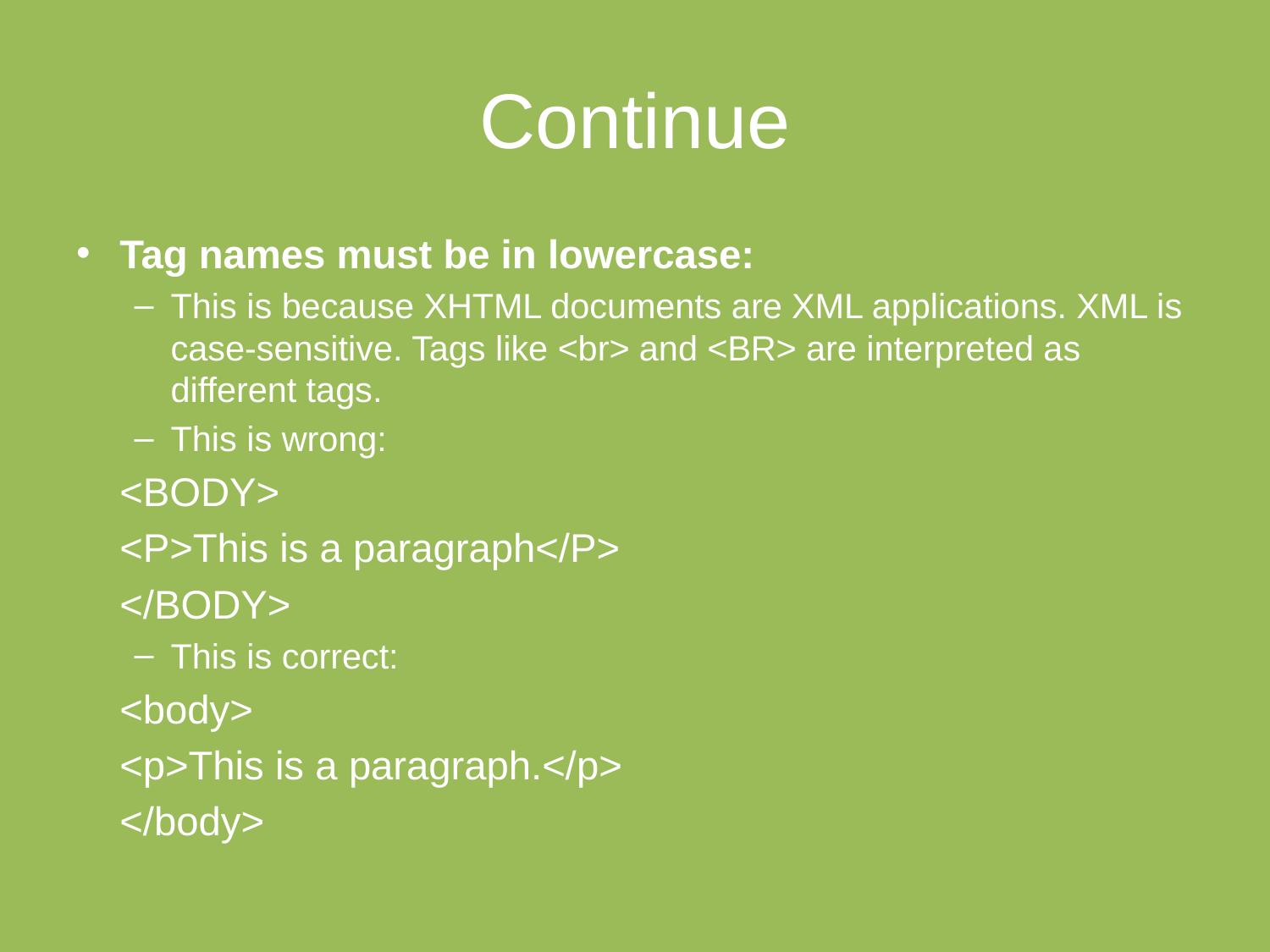

# Continue
Tag names must be in lowercase:
This is because XHTML documents are XML applications. XML is case-sensitive. Tags like <br> and <BR> are interpreted as different tags.
This is wrong:
			<BODY>
			<P>This is a paragraph</P>
			</BODY>
This is correct:
			<body>
			<p>This is a paragraph.</p>
			</body>